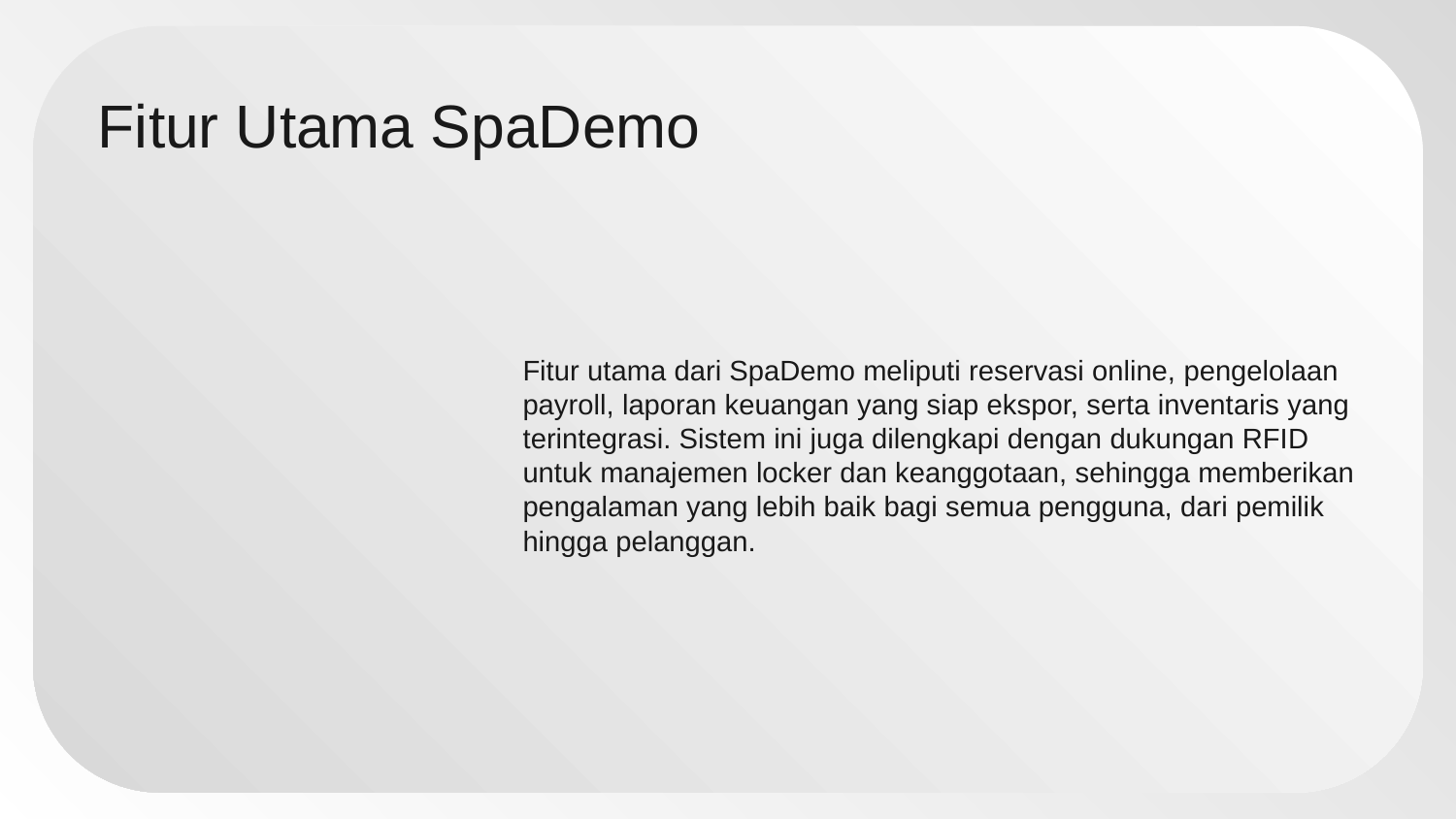

# Fitur Utama SpaDemo
Fitur utama dari SpaDemo meliputi reservasi online, pengelolaan payroll, laporan keuangan yang siap ekspor, serta inventaris yang terintegrasi. Sistem ini juga dilengkapi dengan dukungan RFID untuk manajemen locker dan keanggotaan, sehingga memberikan pengalaman yang lebih baik bagi semua pengguna, dari pemilik hingga pelanggan.